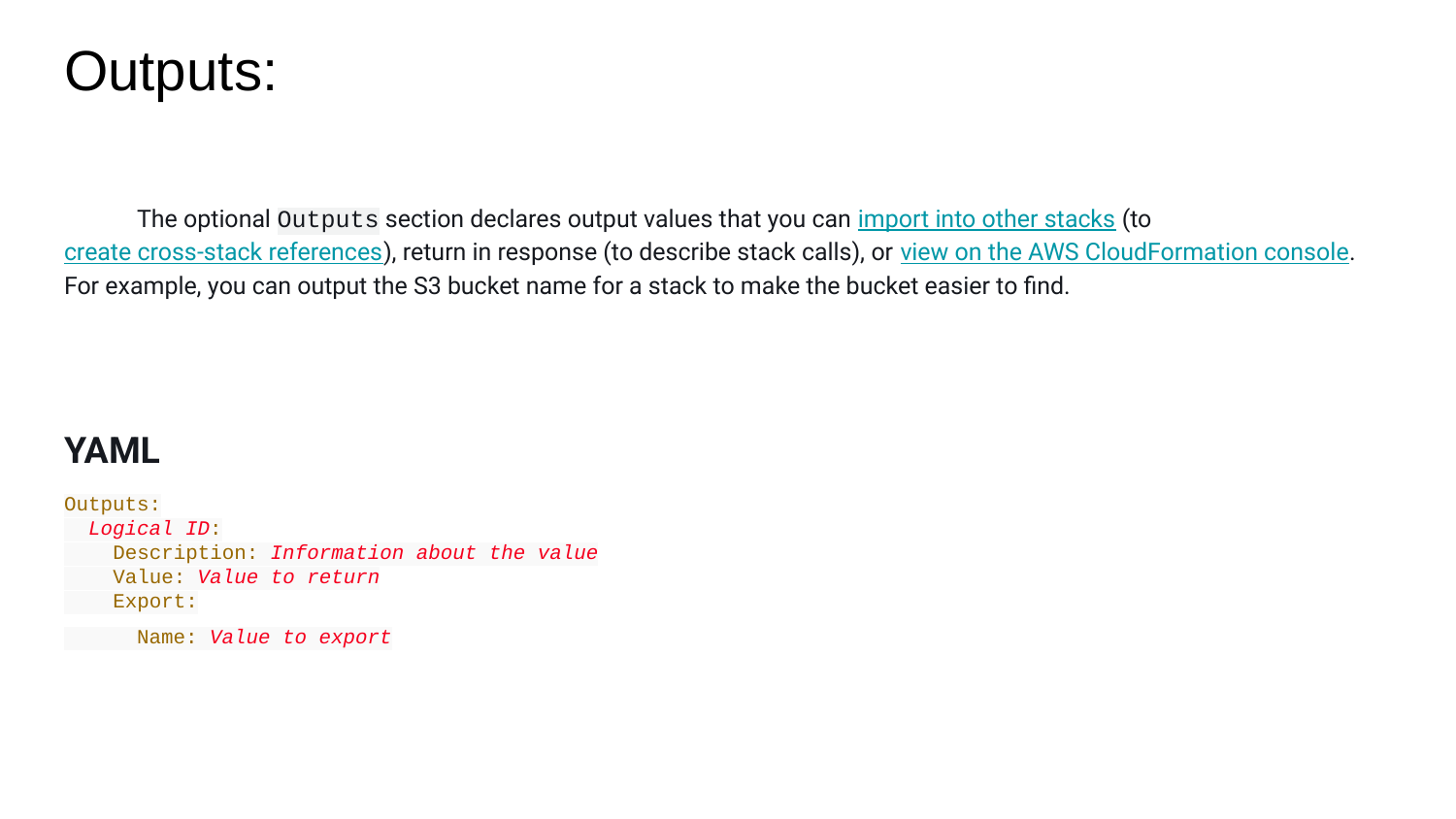

# Outputs:

The optional Outputs section declares output values that you can import into other stacks (to create cross-stack references), return in response (to describe stack calls), or view on the AWS CloudFormation console. For example, you can output the S3 bucket name for a stack to make the bucket easier to find.

YAML
Outputs:
  Logical ID:
    Description: Information about the value
    Value: Value to return
    Export:
      Name: Value to export